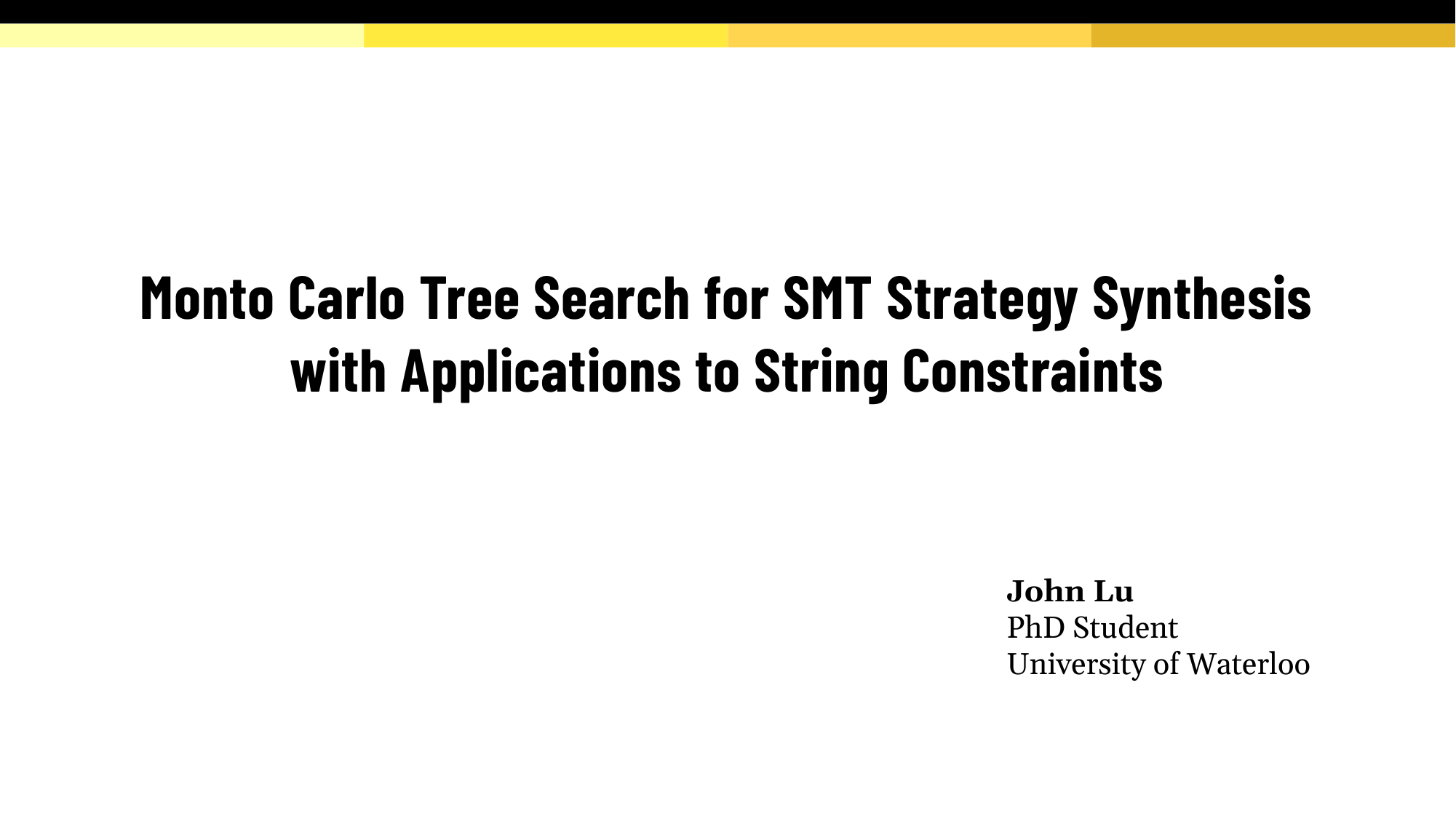

# Monto Carlo Tree Search for SMT Strategy Synthesis with Applications to String Constraints
John Lu
PhD Student
University of Waterloo